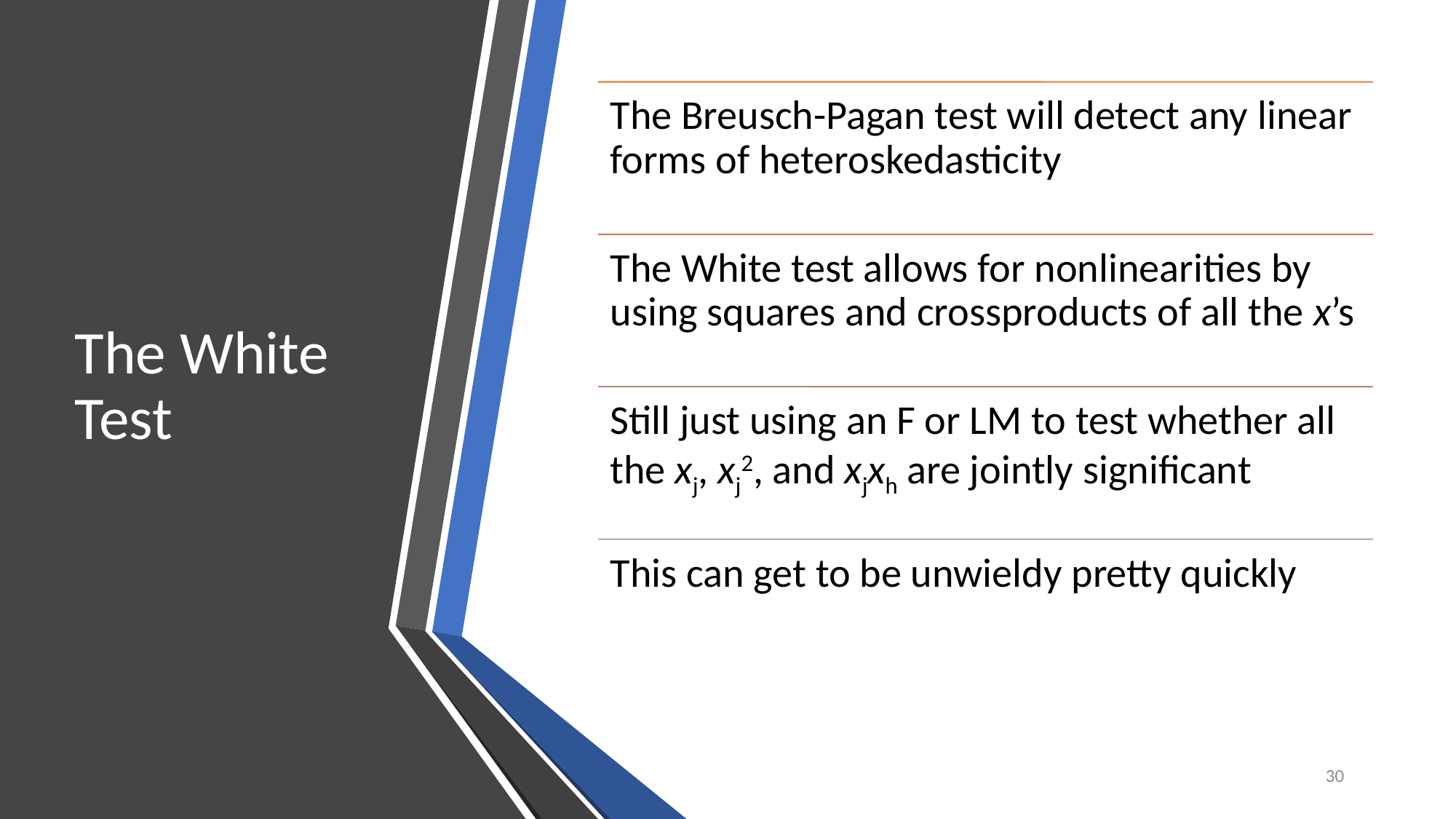

# The White Test
The Breusch-Pagan test will detect any linear forms of heteroskedasticity
The White test allows for nonlinearities by using squares and crossproducts of all the x’s
Still just using an F or LM to test whether all the xj, xj2, and xjxh are jointly significant
This can get to be unwieldy pretty quickly
30